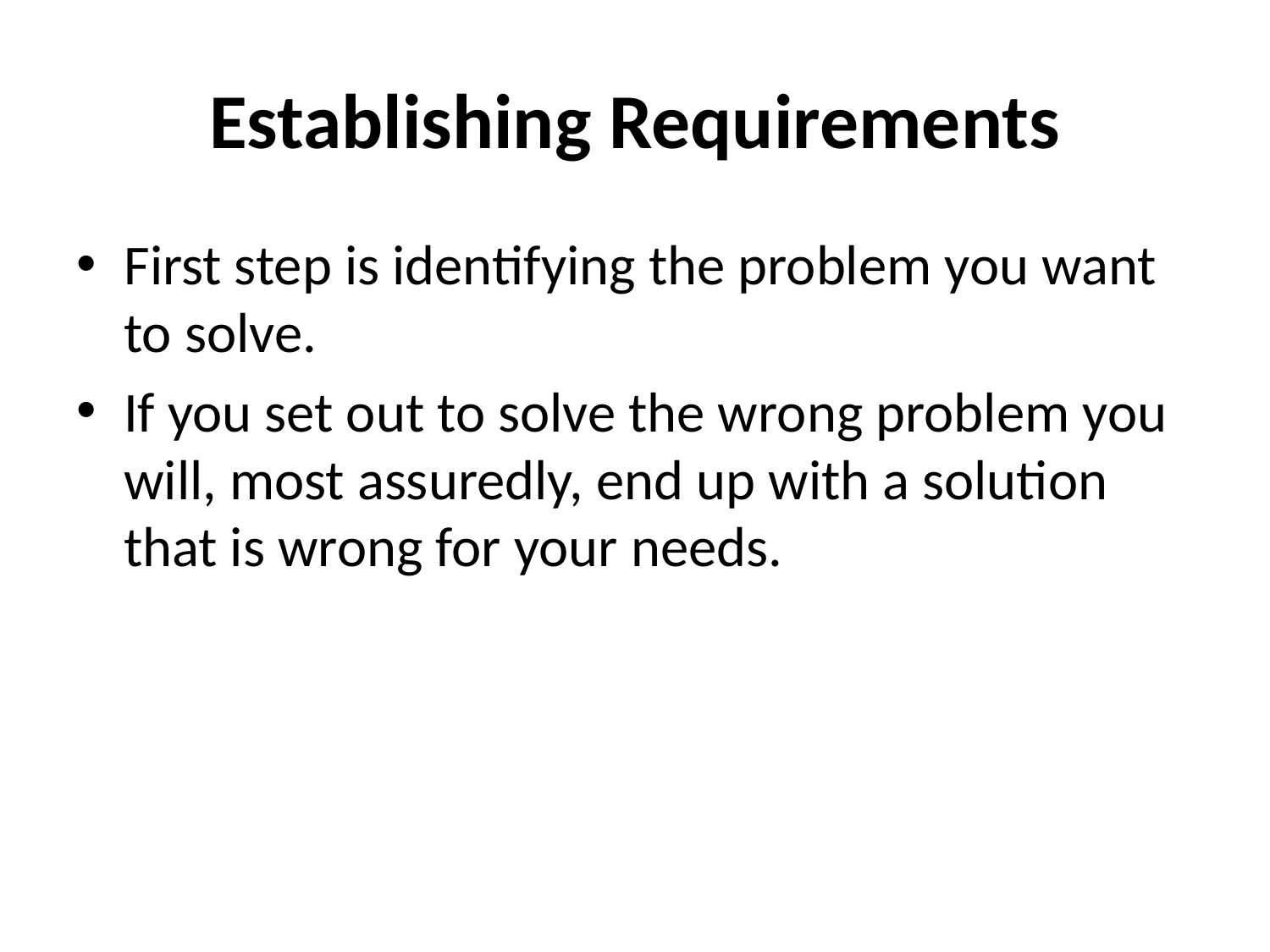

# Establishing Requirements
First step is identifying the problem you want to solve.
If you set out to solve the wrong problem you will, most assuredly, end up with a solution that is wrong for your needs.